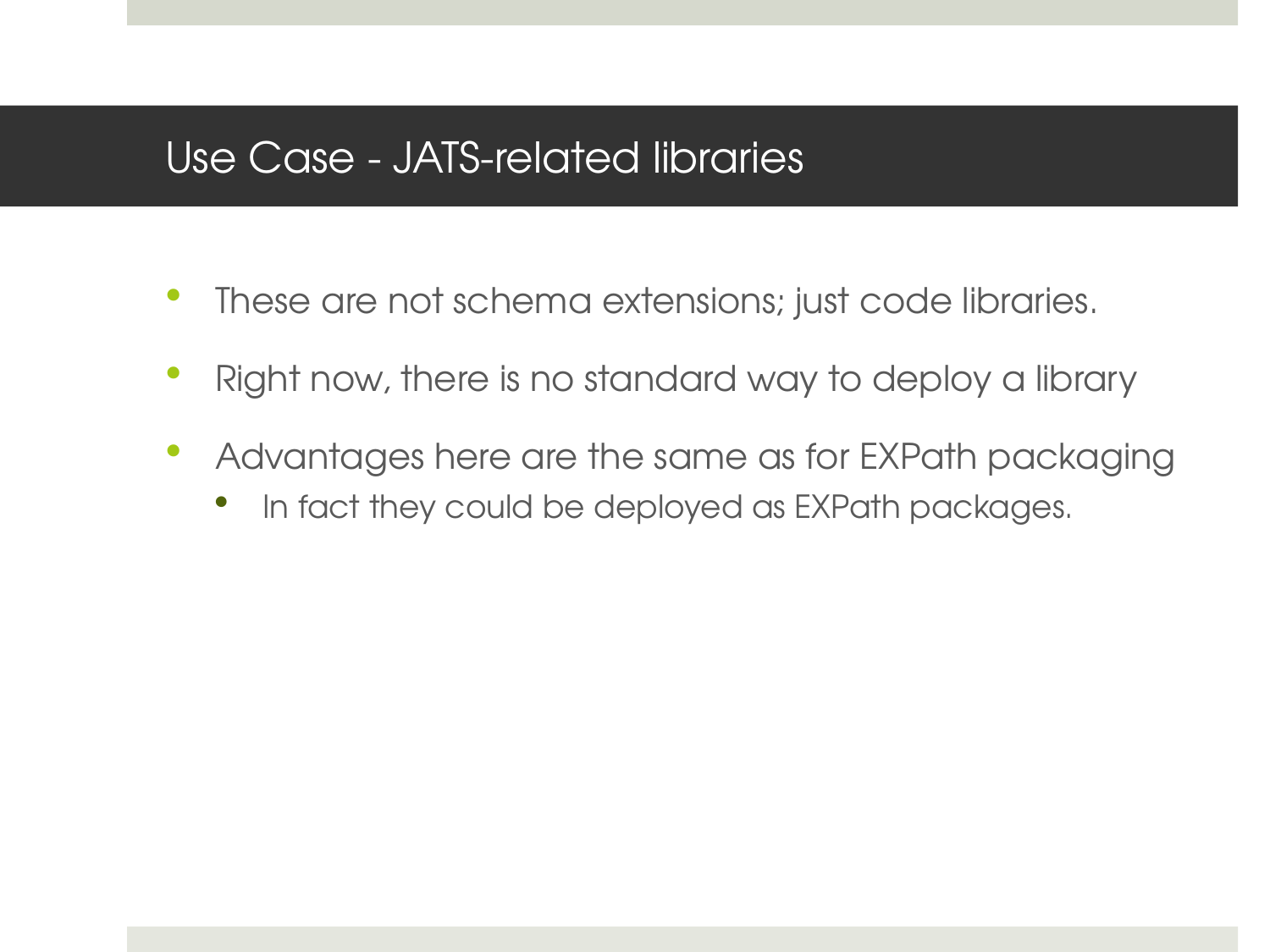

# Use Case - JATS-related libraries
These are not schema extensions; just code libraries.
Right now, there is no standard way to deploy a library
Advantages here are the same as for EXPath packaging
In fact they could be deployed as EXPath packages.